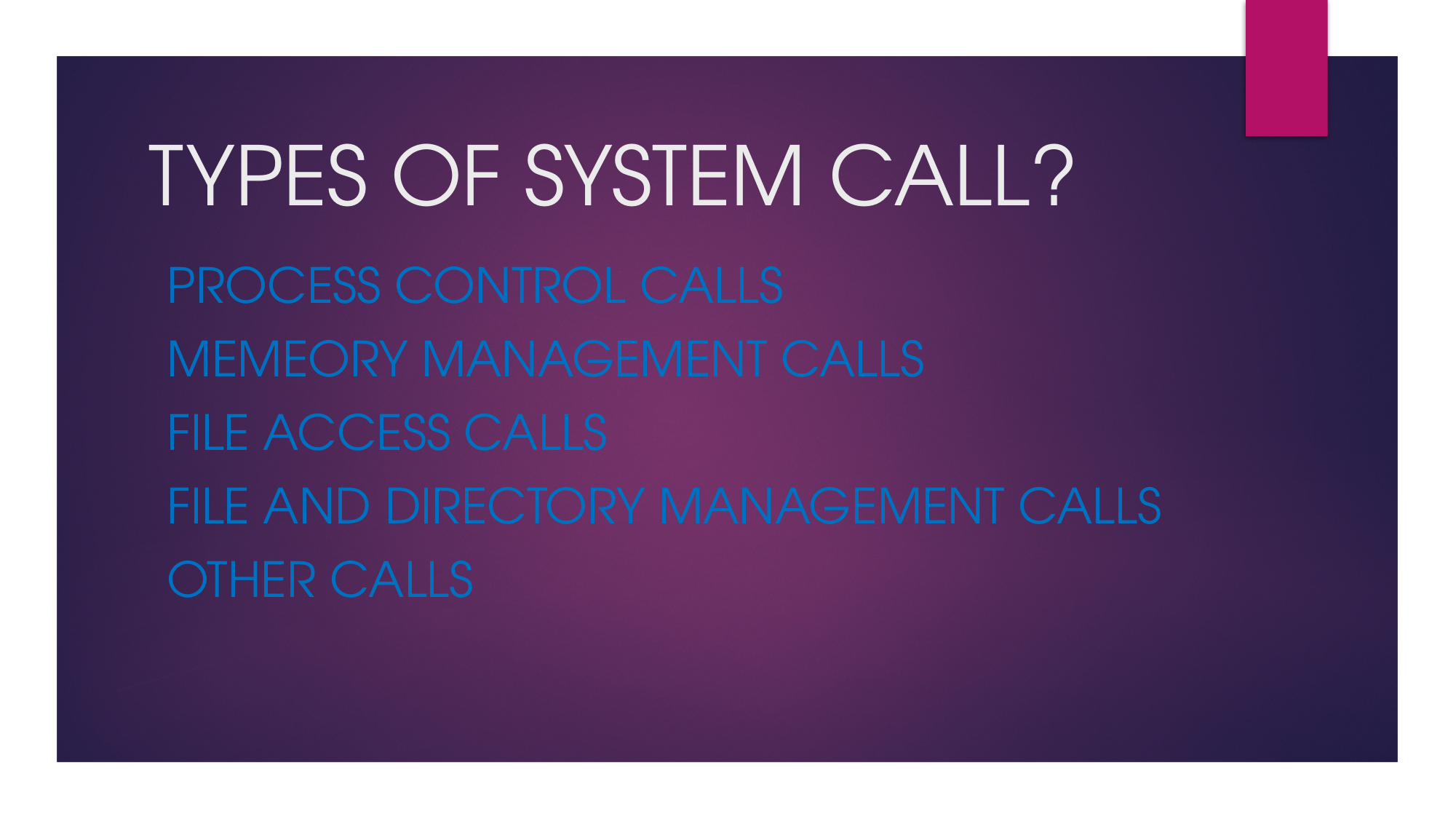

# TYPES OF SYSTEM CALL?
Process control calls
Memeory management calls
File access calls
File and directory management calls
Other calls